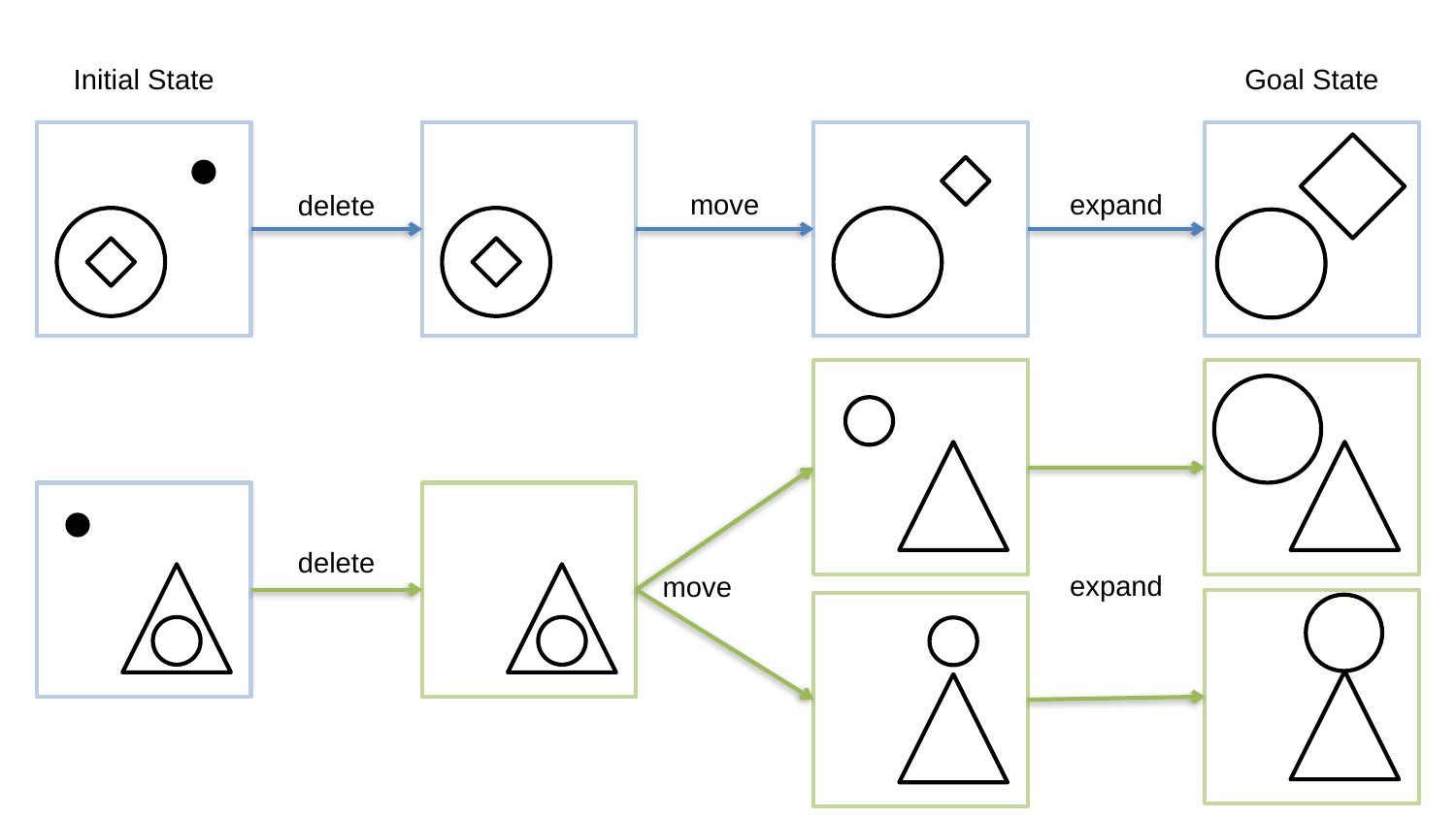

Initial State
Goal State

expand
move
delete

delete
expand
move